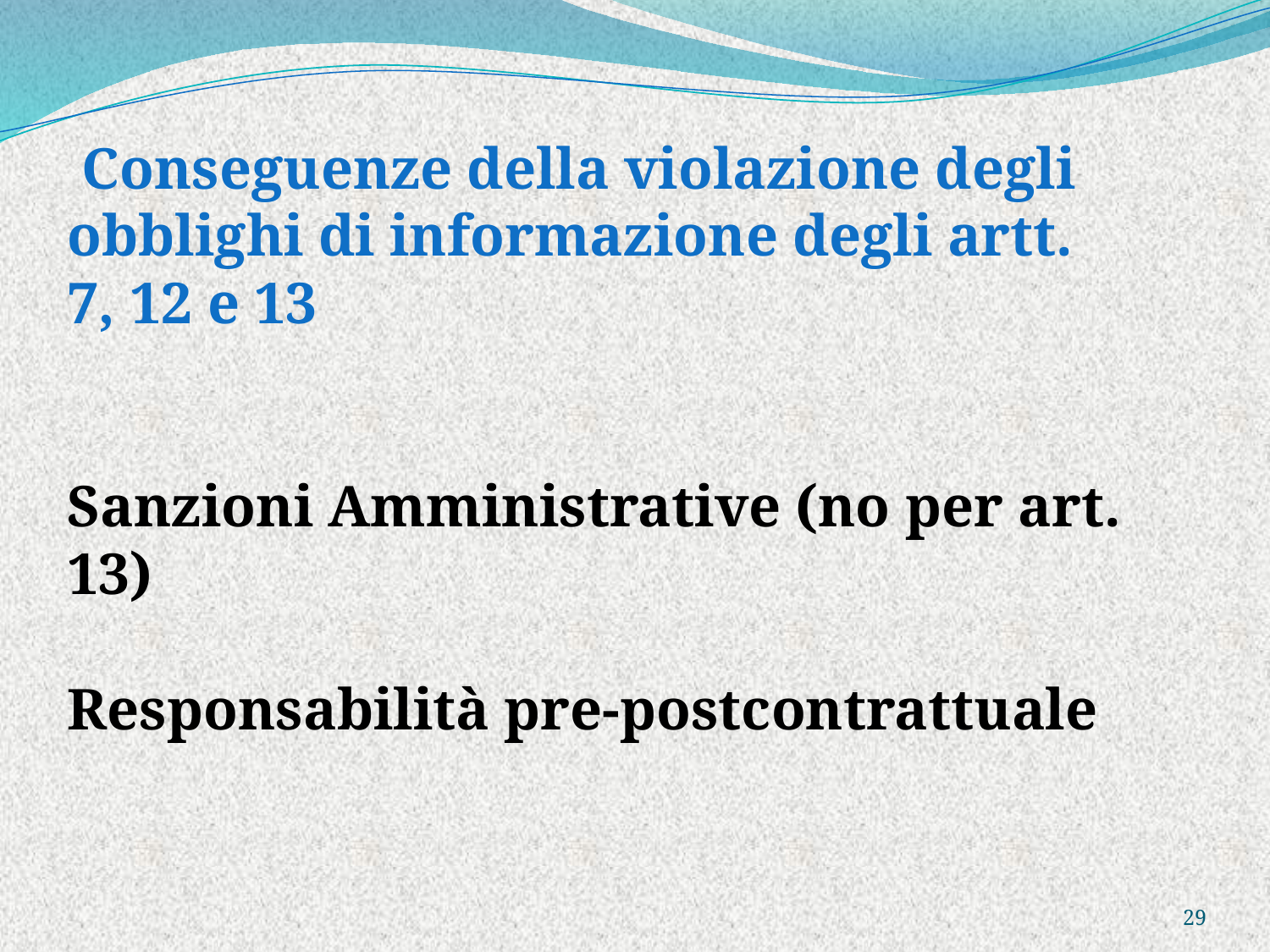

Conseguenze della violazione degli obblighi di informazione degli artt.
7, 12 e 13

Sanzioni Amministrative (no per art. 13)

Responsabilità pre-postcontrattuale
29